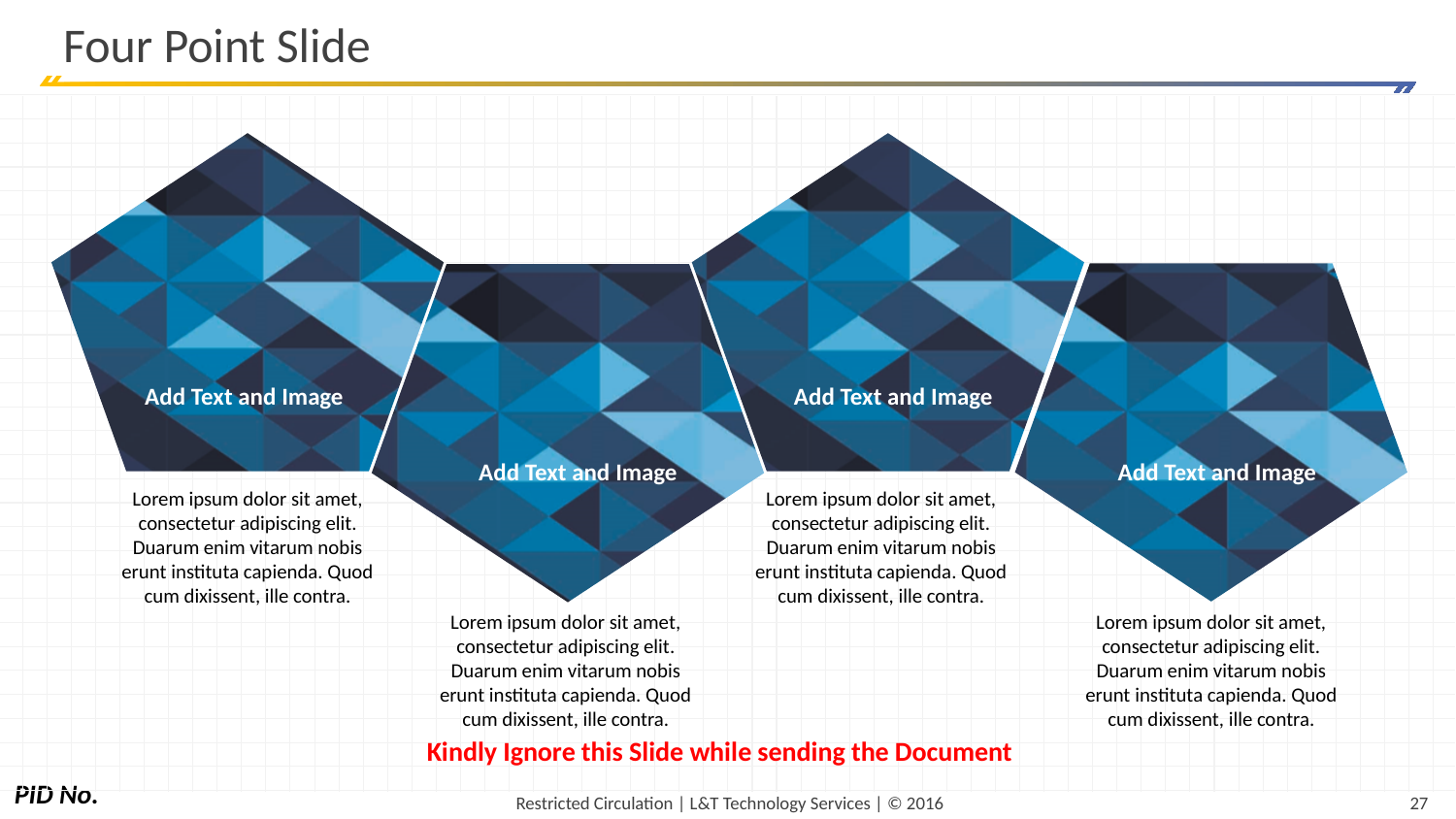

# Four Point Slide

Add Text and Image
Add Text and Image
Add Text and Image
Add Text and Image
Lorem ipsum dolor sit amet, consectetur adipiscing elit. Duarum enim vitarum nobis erunt instituta capienda. Quod cum dixissent, ille contra.
Lorem ipsum dolor sit amet, consectetur adipiscing elit. Duarum enim vitarum nobis erunt instituta capienda. Quod cum dixissent, ille contra.
Lorem ipsum dolor sit amet, consectetur adipiscing elit. Duarum enim vitarum nobis erunt instituta capienda. Quod cum dixissent, ille contra.
Lorem ipsum dolor sit amet, consectetur adipiscing elit. Duarum enim vitarum nobis erunt instituta capienda. Quod cum dixissent, ille contra.
Kindly Ignore this Slide while sending the Document